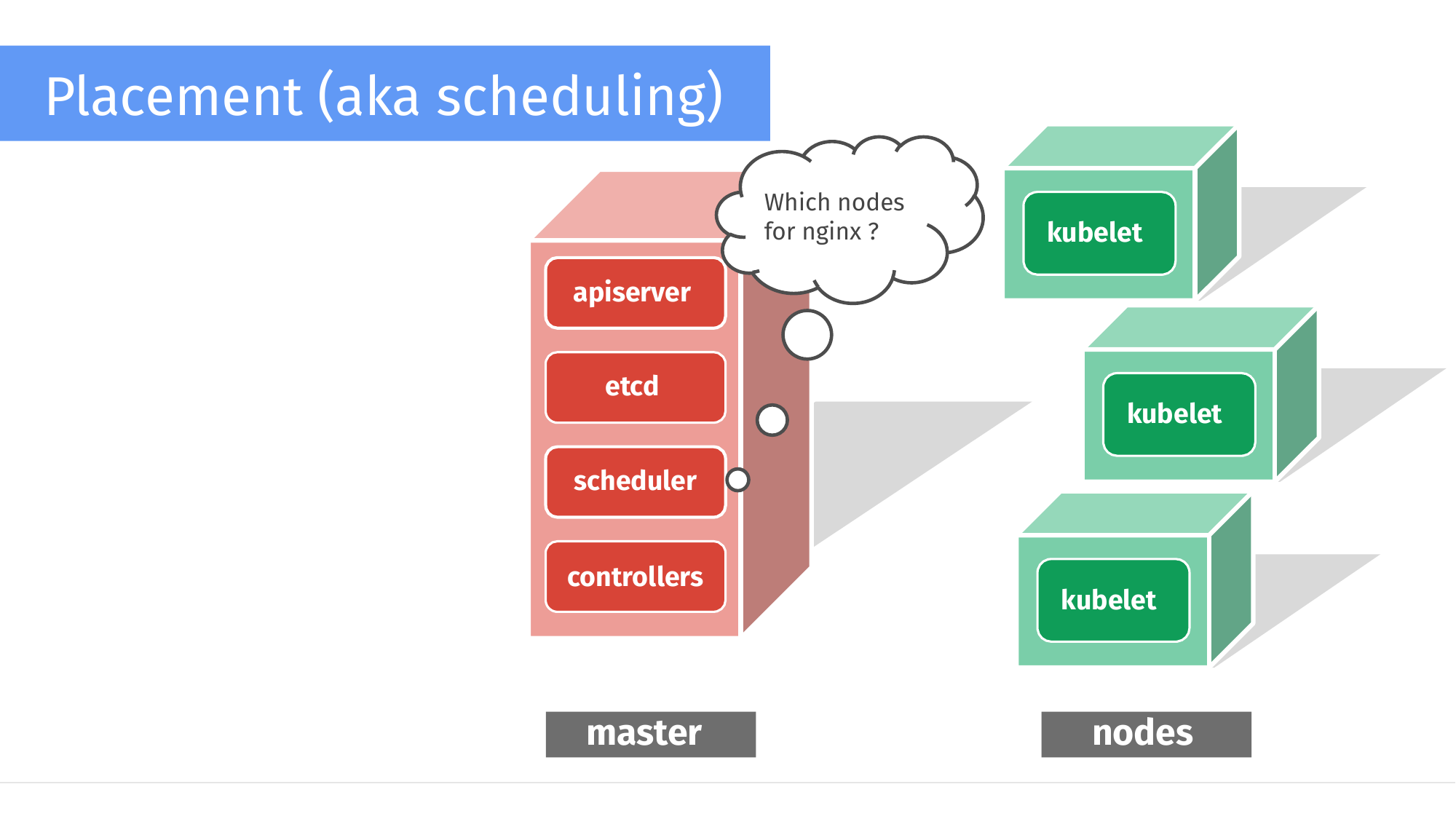

Placement (aka scheduling)

Which nodes for nginx ?

kubelet

apiserver
etcd
scheduler
controllers

CLI

kubelet

CLI

UI

kubelet

master

nodes